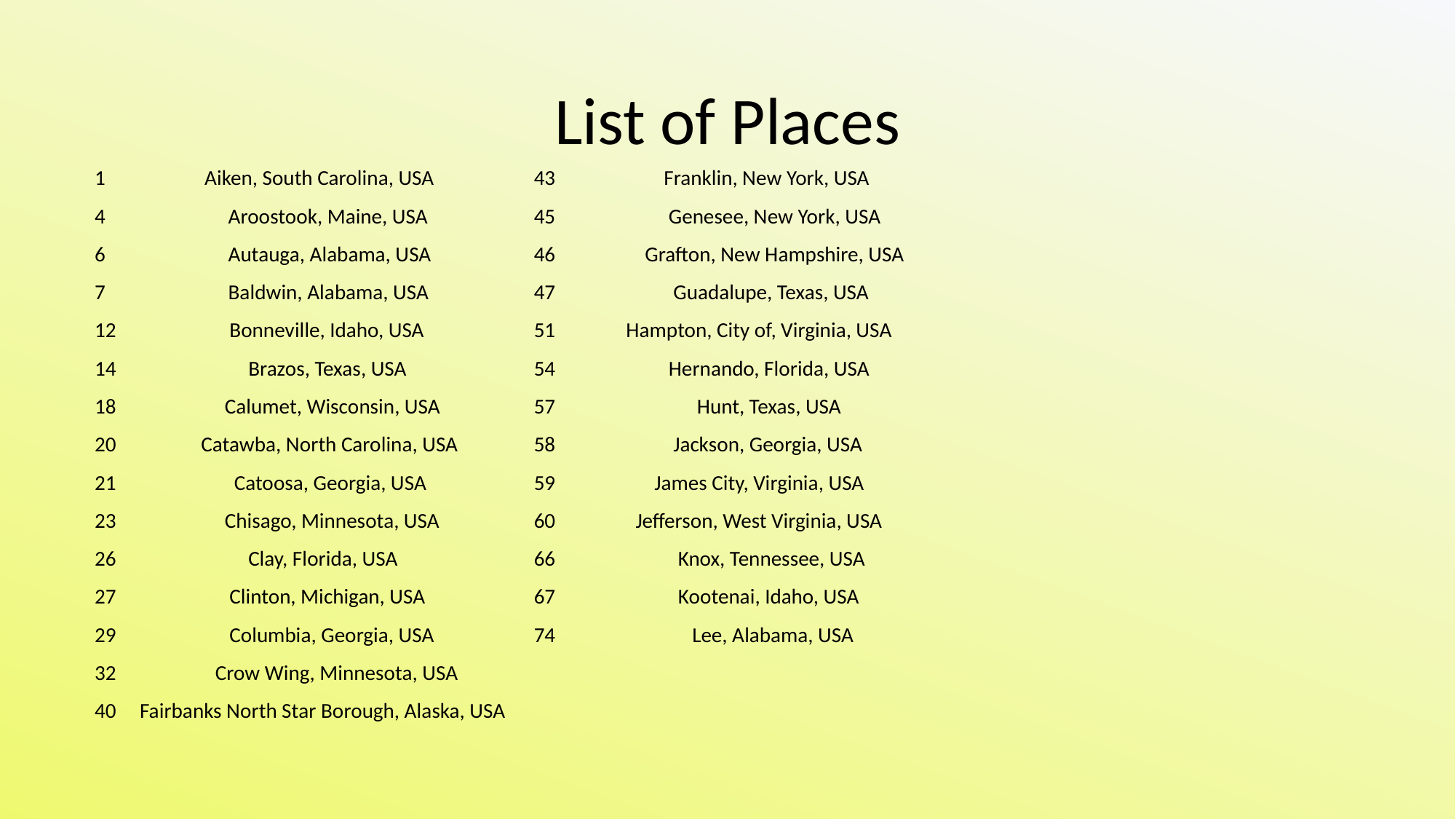

# List of Places
1                     Aiken, South Carolina, USA
4                          Aroostook, Maine, USA
6                          Autauga, Alabama, USA
7                          Baldwin, Alabama, USA
12                        Bonneville, Idaho, USA
14                            Brazos, Texas, USA
18                       Calumet, Wisconsin, USA
20                  Catawba, North Carolina, USA
21                         Catoosa, Georgia, USA
23                       Chisago, Minnesota, USA
26                            Clay, Florida, USA
27                        Clinton, Michigan, USA
29                        Columbia, Georgia, USA
32                     Crow Wing, Minnesota, USA
40     Fairbanks North Star Borough, Alaska, USA
43                       Franklin, New York, USA
45                        Genesee, New York, USA
46                   Grafton, New Hampshire, USA
47                         Guadalupe, Texas, USA
51               Hampton, City of, Virginia, USA
54                        Hernando, Florida, USA
57                              Hunt, Texas, USA
58                         Jackson, Georgia, USA
59                     James City, Virginia, USA
60                 Jefferson, West Virginia, USA
66                          Knox, Tennessee, USA
67                          Kootenai, Idaho, USA
74                             Lee, Alabama, USA